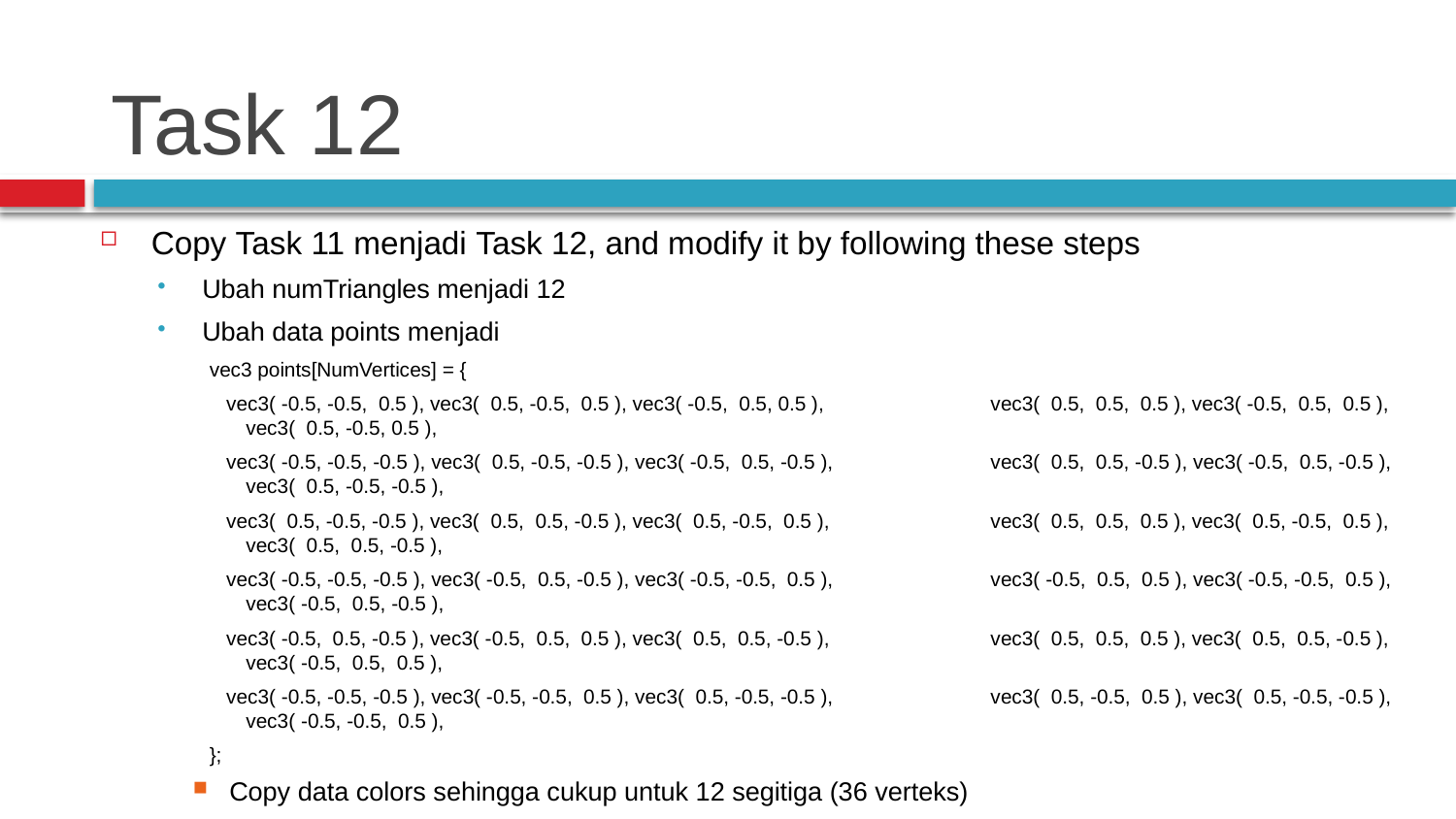

# Task 12
Copy Task 11 menjadi Task 12, and modify it by following these steps
Ubah numTriangles menjadi 12
Ubah data points menjadi
vec3 points[NumVertices] = {
   vec3( -0.5, -0.5,  0.5 ), vec3(  0.5, -0.5,  0.5 ), vec3( -0.5,  0.5, 0.5 ), 	   vec3(  0.5,  0.5,  0.5 ), vec3( -0.5,  0.5,  0.5 ), vec3(  0.5, -0.5, 0.5 ),
   vec3( -0.5, -0.5, -0.5 ), vec3(  0.5, -0.5, -0.5 ), vec3( -0.5,  0.5, -0.5 ), 	   vec3(  0.5,  0.5, -0.5 ), vec3( -0.5,  0.5, -0.5 ), vec3(  0.5, -0.5, -0.5 ),
   vec3(  0.5, -0.5, -0.5 ), vec3(  0.5,  0.5, -0.5 ), vec3(  0.5, -0.5,  0.5 ), 	   vec3(  0.5,  0.5,  0.5 ), vec3(  0.5, -0.5,  0.5 ), vec3(  0.5,  0.5, -0.5 ),
   vec3( -0.5, -0.5, -0.5 ), vec3( -0.5,  0.5, -0.5 ), vec3( -0.5, -0.5,  0.5 ), 	   vec3( -0.5,  0.5,  0.5 ), vec3( -0.5, -0.5,  0.5 ), vec3( -0.5,  0.5, -0.5 ),
   vec3( -0.5,  0.5, -0.5 ), vec3( -0.5,  0.5,  0.5 ), vec3(  0.5,  0.5, -0.5 ), 	   vec3(  0.5,  0.5,  0.5 ), vec3(  0.5,  0.5, -0.5 ), vec3( -0.5,  0.5,  0.5 ),
   vec3( -0.5, -0.5, -0.5 ), vec3( -0.5, -0.5,  0.5 ), vec3(  0.5, -0.5, -0.5 ), 	   vec3(  0.5, -0.5,  0.5 ), vec3(  0.5, -0.5, -0.5 ), vec3( -0.5, -0.5,  0.5 ),
};
Copy data colors sehingga cukup untuk 12 segitiga (36 verteks)
Gambar kubus yang merotasi koordinat x dan z nya saja (edit kode di fungsi display)
Sample output